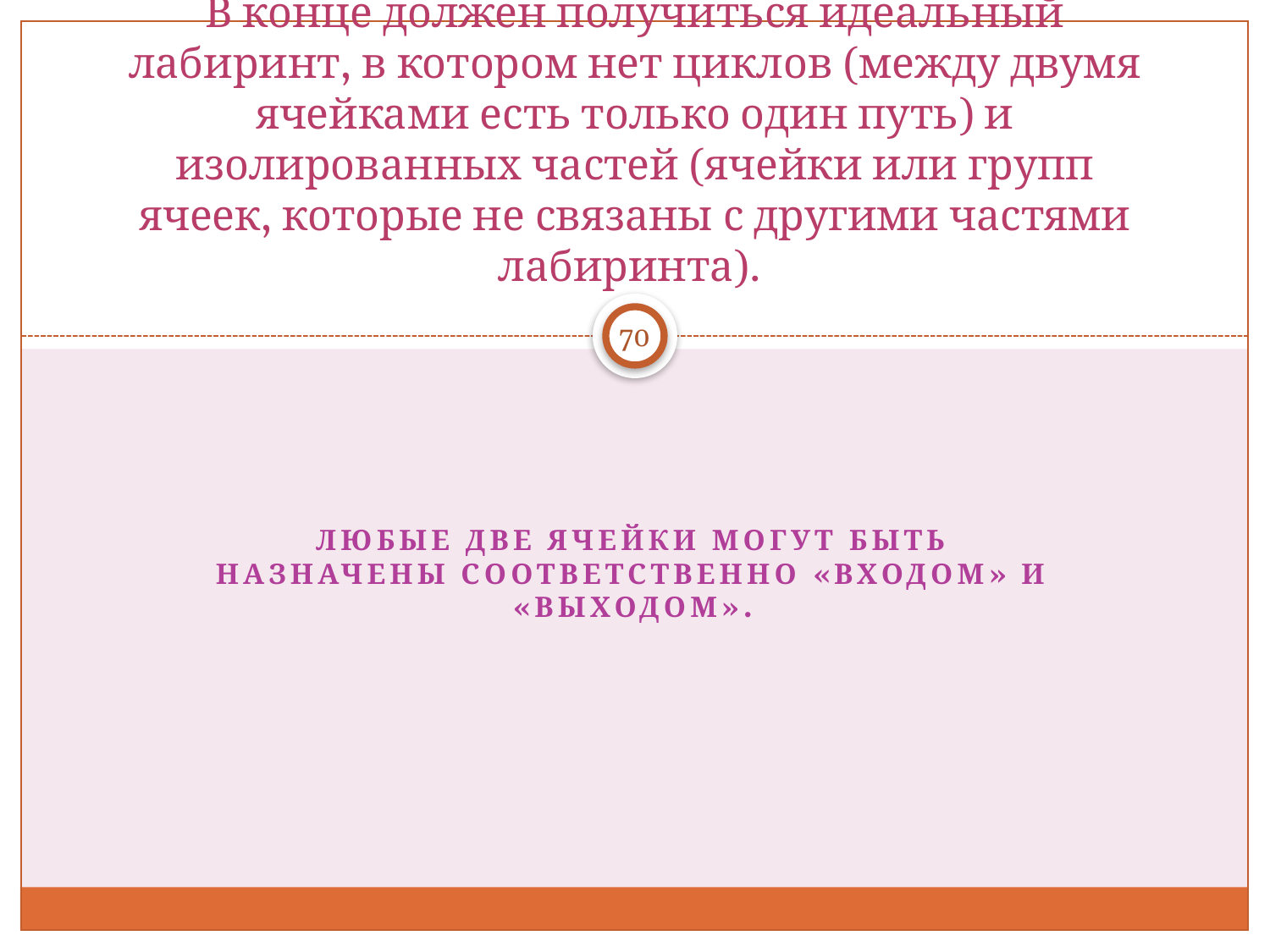

# В конце должен получиться идеальный лабиринт, в котором нет циклов (между двумя ячейками есть только один путь) и изолированных частей (ячейки или групп ячеек, которые не связаны с другими частями лабиринта).
70
любые две ячейки могут быть назначены соответственно «входом» и «выходом».